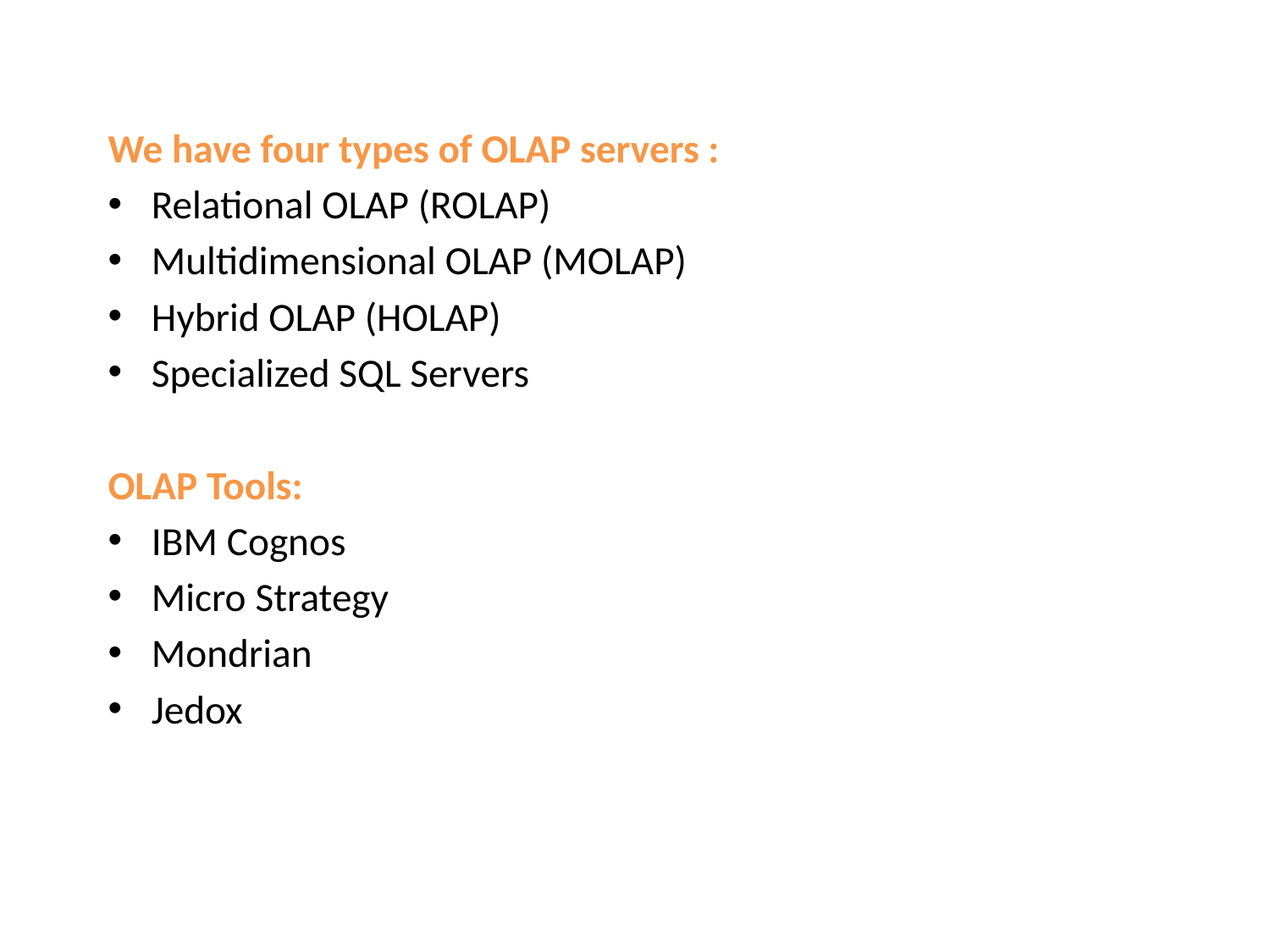

We have four types of OLAP servers :
Relational OLAP (ROLAP)
Multidimensional OLAP (MOLAP)
Hybrid OLAP (HOLAP)
Specialized SQL Servers

OLAP Tools:
IBM Cognos
Micro Strategy
Mondrian
Jedox